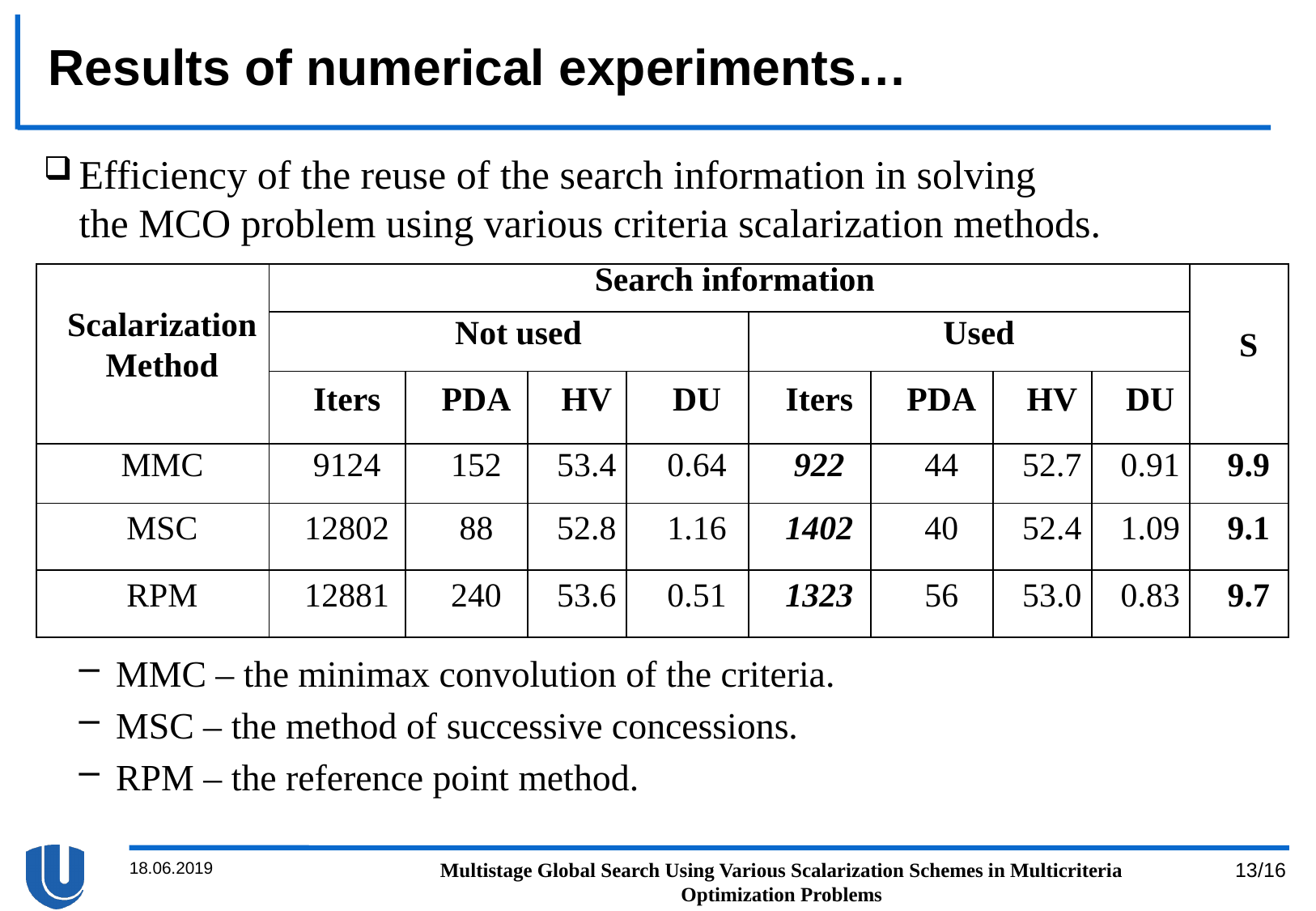

# Results of numerical experiments…
Efficiency of the reuse of the search information in solving
the MCO problem using various criteria scalarization methods.

MMC – the minimax convolution of the criteria.
MSC – the method of successive concessions.
RPM – the reference point method.

| Scalarization Method | Search information |  |  |  |  |  |  |  | S |
| --- | --- | --- | --- | --- | --- | --- | --- | --- | --- |
|  | Not used |  |  |  | Used |  |  |  |  |
|  | Iters | PDA | HV | DU | Iters | PDA | HV | DU |  |
| MMC | 9124 | 152 | 53.4 | 0.64 | 922 | 44 | 52.7 | 0.91 | 9.9 |
| MSC | 12802 | 88 | 52.8 | 1.16 | 1402 | 40 | 52.4 | 1.09 | 9.1 |
| RPM | 12881 | 240 | 53.6 | 0.51 | 1323 | 56 | 53.0 | 0.83 | 9.7 |
18.06.2019
Multistage Global Search Using Various Scalarization Schemes in Multicriteria Optimization Problems
13/16